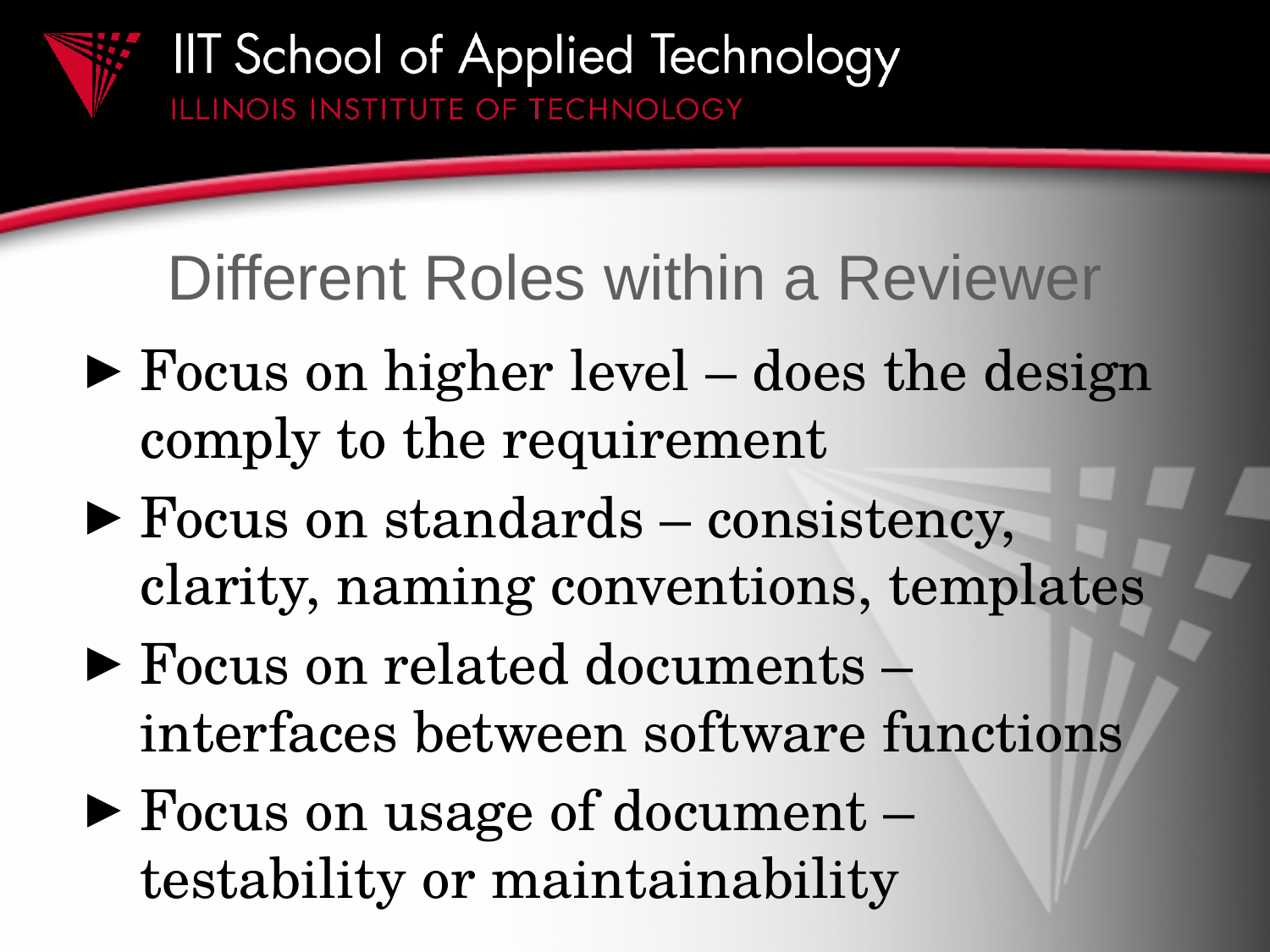

# Different Roles within a Reviewer
Focus on higher level – does the design comply to the requirement
Focus on standards – consistency, clarity, naming conventions, templates
Focus on related documents – interfaces between software functions
Focus on usage of document – testability or maintainability